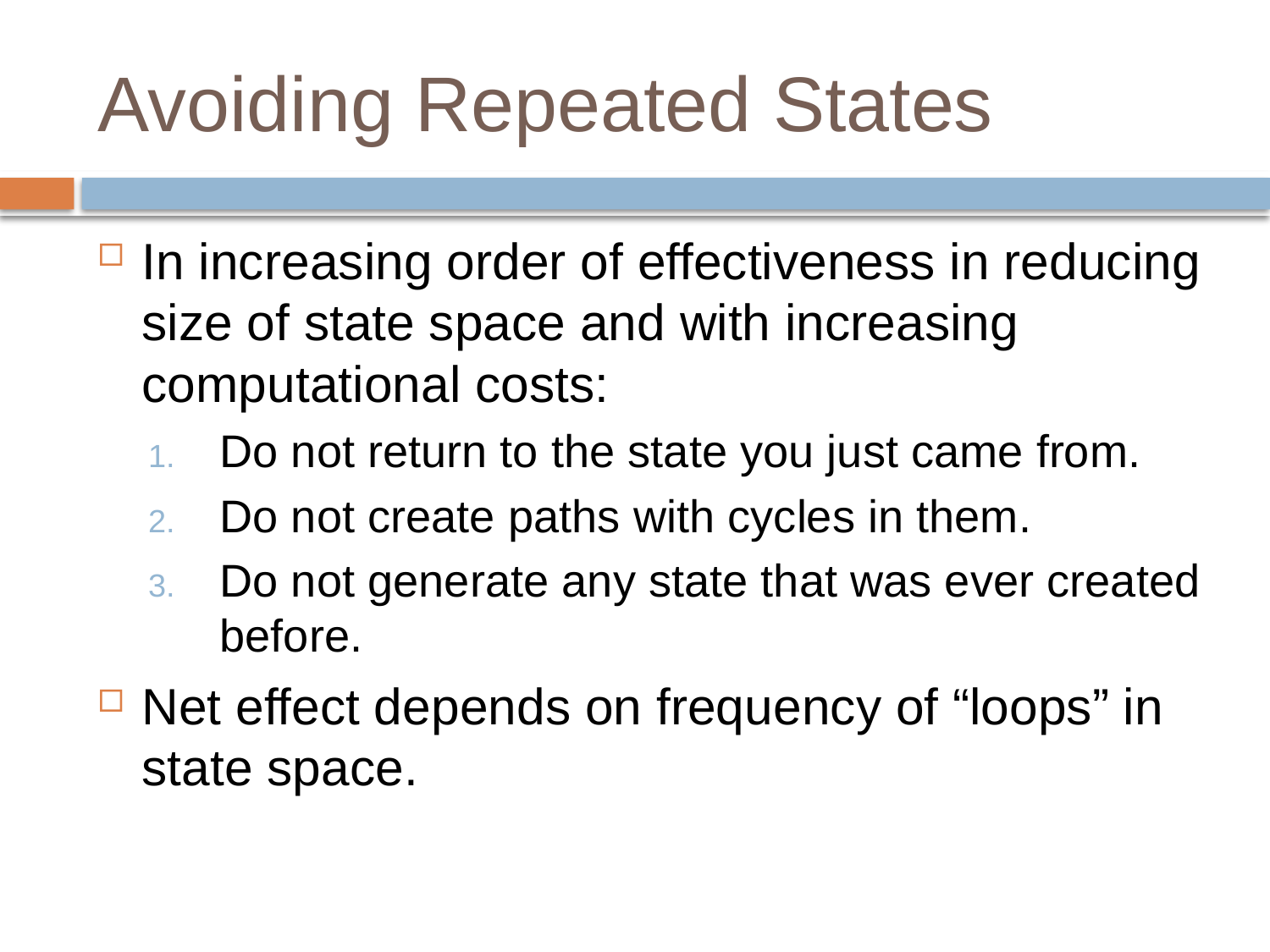

# Avoiding Repeated States
In increasing order of effectiveness in reducing size of state space and with increasing computational costs:
Do not return to the state you just came from.
Do not create paths with cycles in them.
Do not generate any state that was ever created before.
Net effect depends on frequency of “loops” in state space.